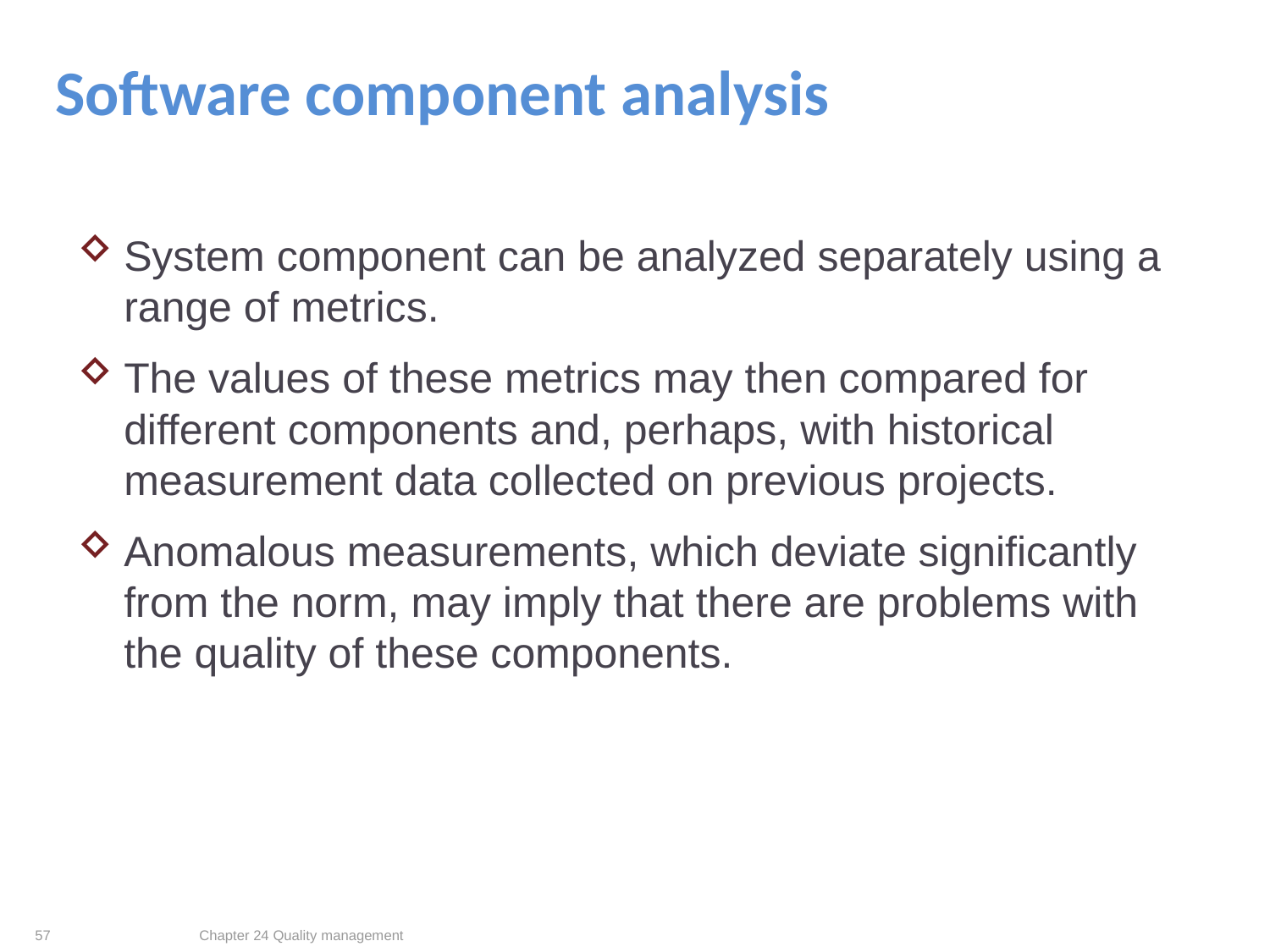

# Software component analysis
System component can be analyzed separately using a range of metrics.
The values of these metrics may then compared for different components and, perhaps, with historical measurement data collected on previous projects.
Anomalous measurements, which deviate significantly from the norm, may imply that there are problems with the quality of these components.
57
Chapter 24 Quality management